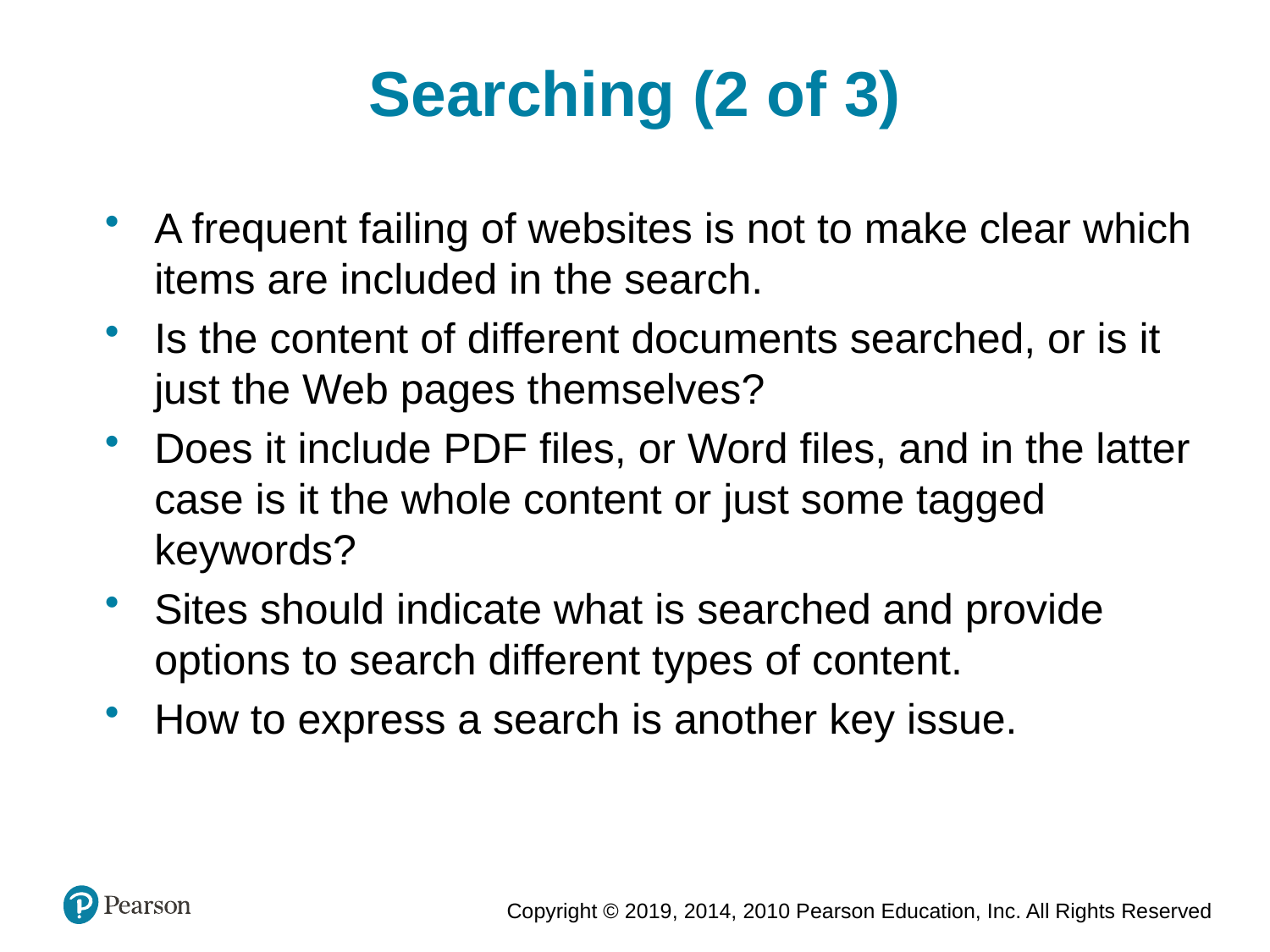

Searching (2 of 3)
A frequent failing of websites is not to make clear which items are included in the search.
Is the content of different documents searched, or is it just the Web pages themselves?
Does it include PDF files, or Word files, and in the latter case is it the whole content or just some tagged keywords?
Sites should indicate what is searched and provide options to search different types of content.
How to express a search is another key issue.